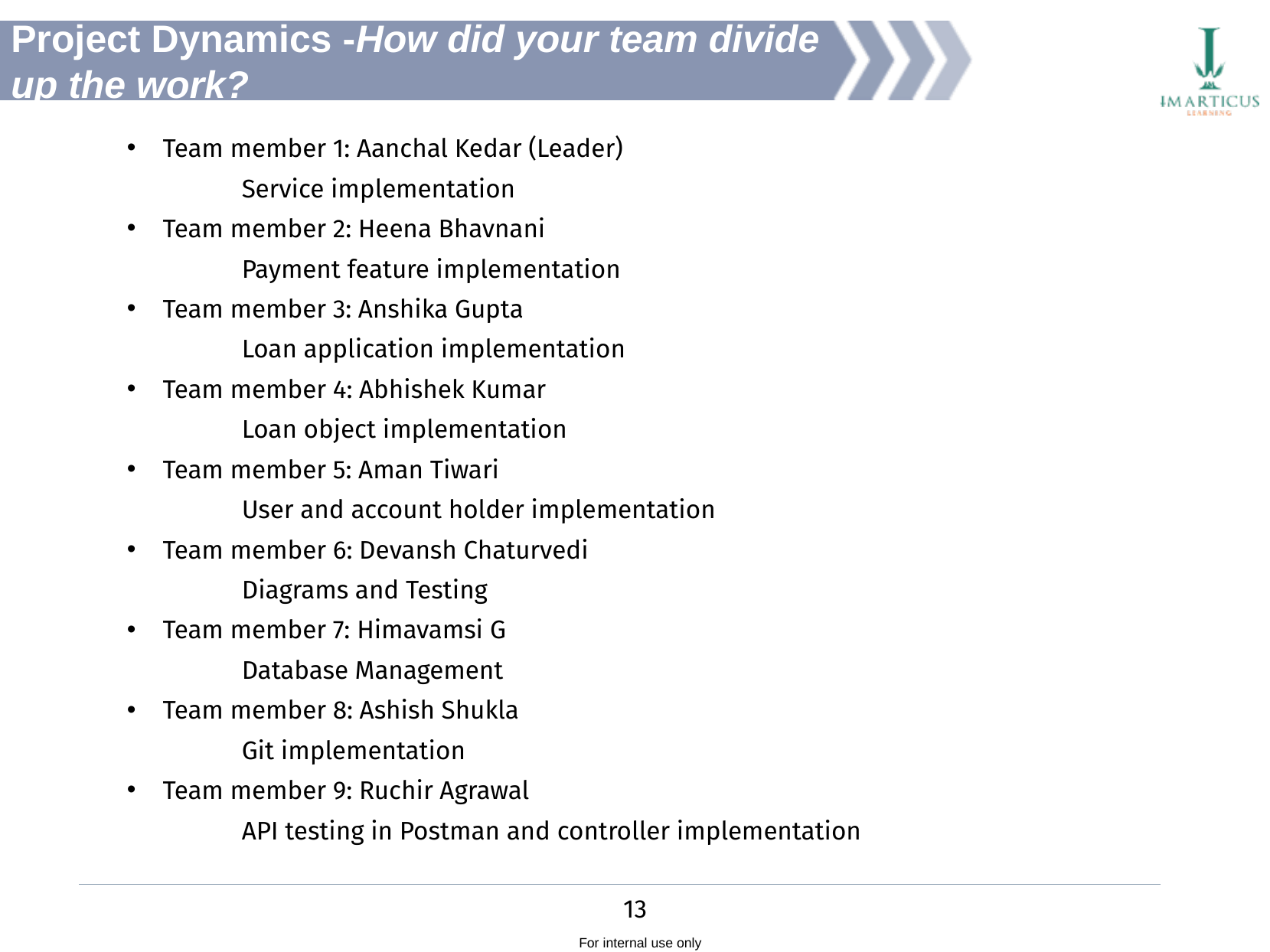

Project Dynamics -How did your team divide up the work?
Team member 1: Aanchal Kedar (Leader)
	Service implementation
Team member 2: Heena Bhavnani
	Payment feature implementation
Team member 3: Anshika Gupta
	Loan application implementation
Team member 4: Abhishek Kumar
	Loan object implementation
Team member 5: Aman Tiwari
	User and account holder implementation
Team member 6: Devansh Chaturvedi
	Diagrams and Testing
Team member 7: Himavamsi G
	Database Management
Team member 8: Ashish Shukla
	Git implementation
Team member 9: Ruchir Agrawal
	API testing in Postman and controller implementation